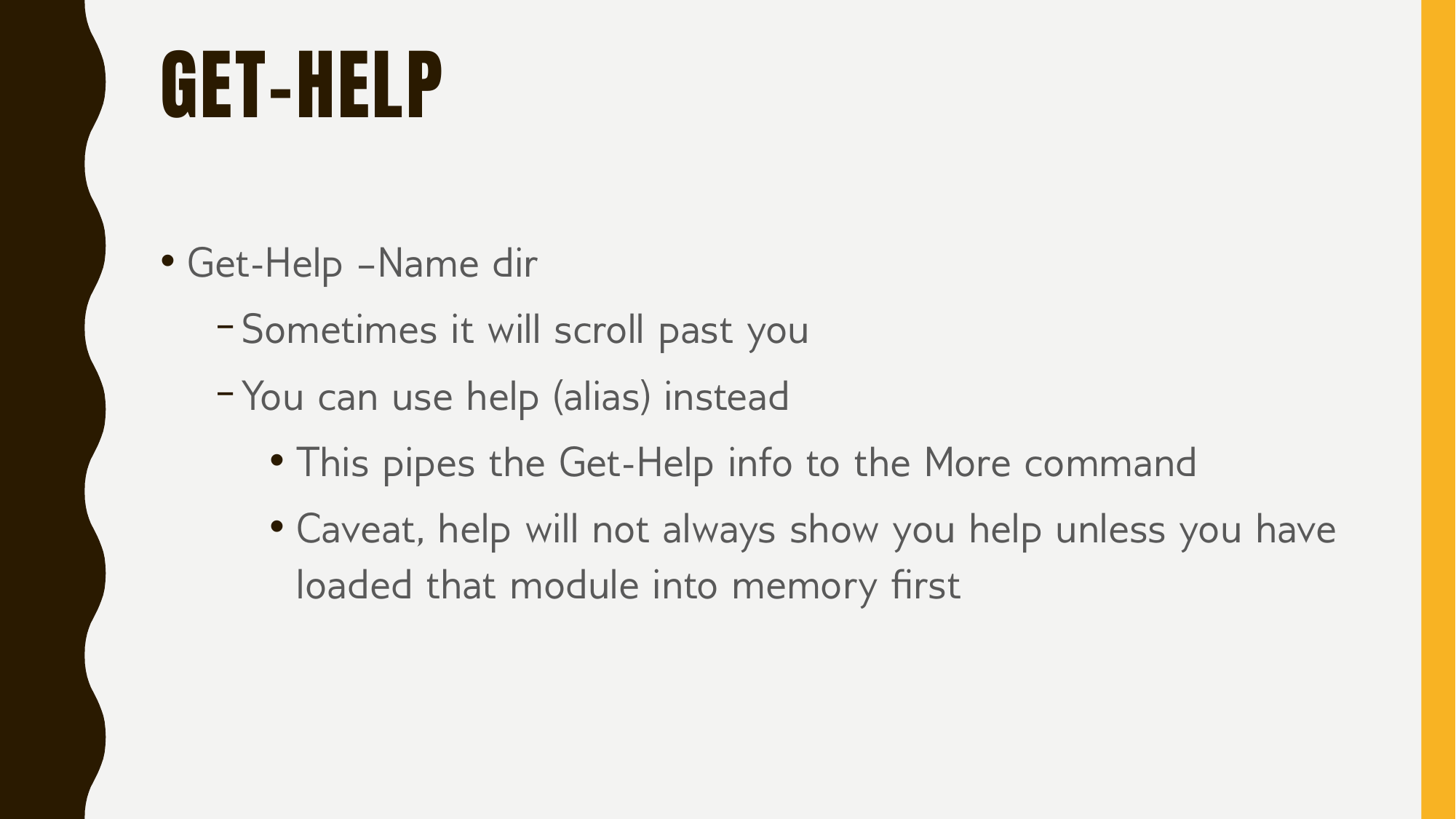

# Get-Help
Get-Help –Name dir
Sometimes it will scroll past you
You can use help (alias) instead
This pipes the Get-Help info to the More command
Caveat, help will not always show you help unless you have loaded that module into memory first